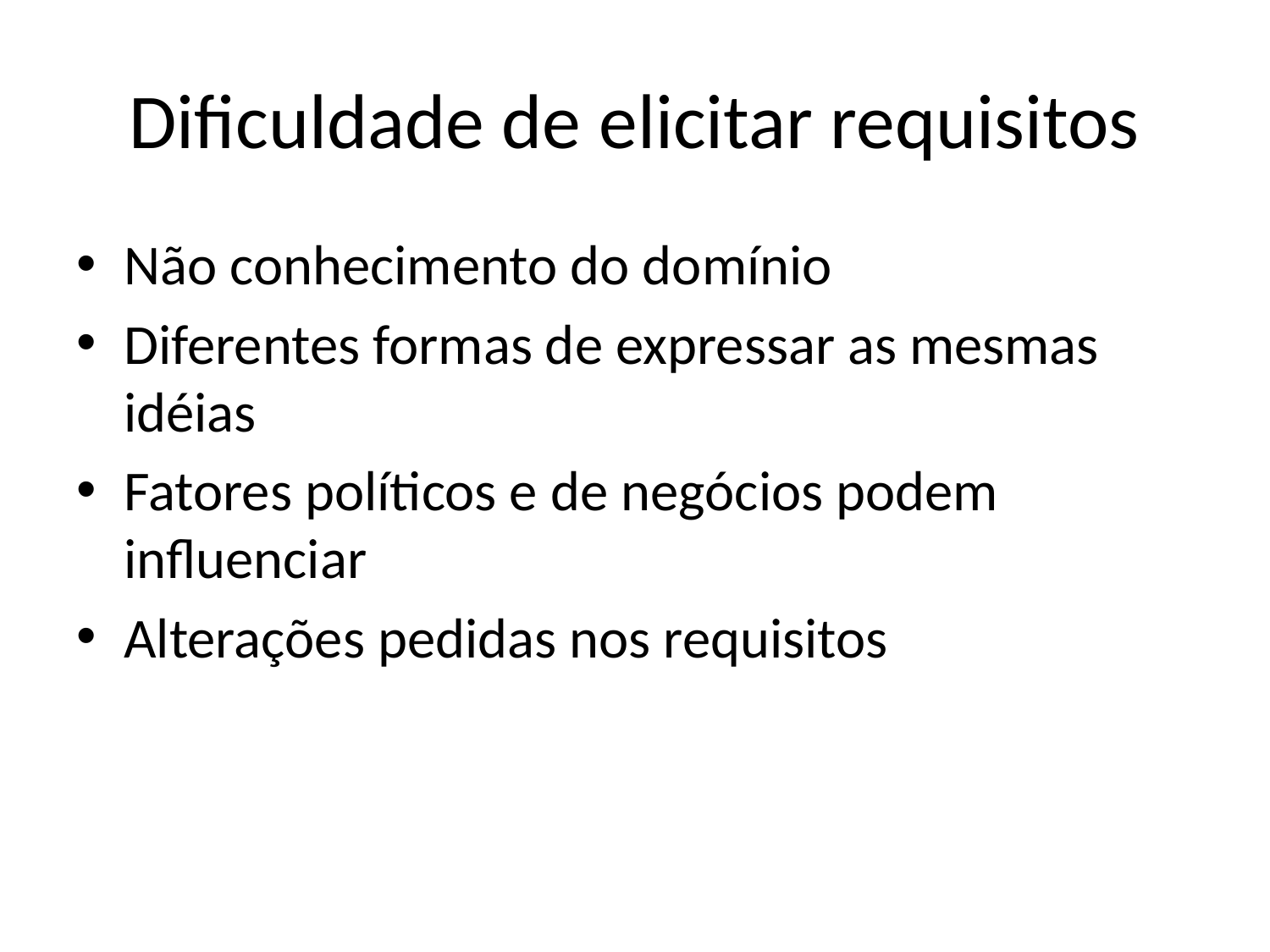

# Dificuldade de elicitar requisitos
Não conhecimento do domínio
Diferentes formas de expressar as mesmas idéias
Fatores políticos e de negócios podem influenciar
Alterações pedidas nos requisitos